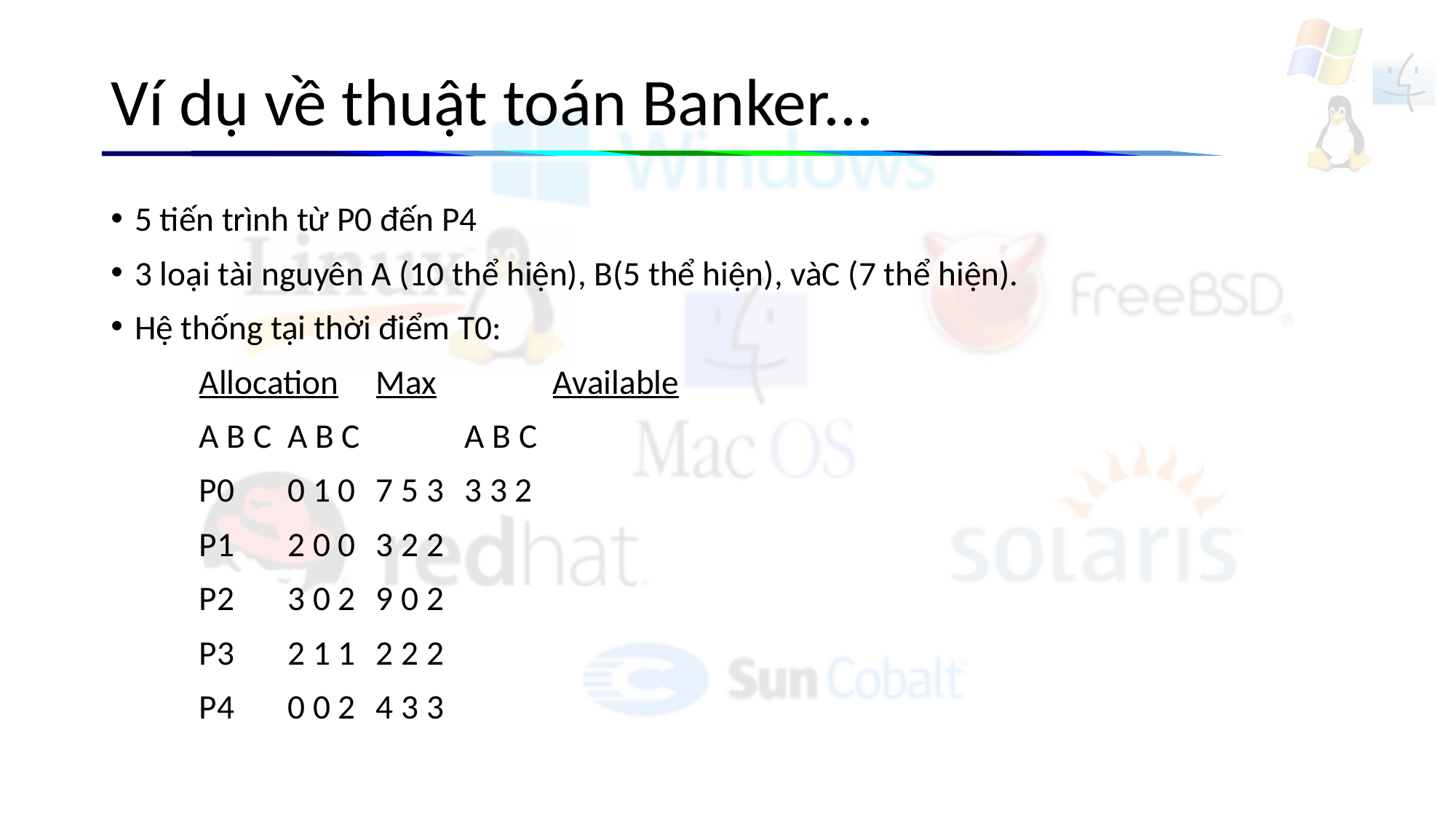

# Ví dụ về thuật toán Banker...
5 tiến trình từ P0 đến P4
3 loại tài nguyên A (10 thể hiện), B(5 thể hiện), vàC (7 thể hiện).
Hệ thống tại thời điểm T0:
		Allocation 	Max	 	Available
		A B C 	A B C	 	A B C
	P0	0 1 0 		7 5 3  	3 3 2
	P1	2 0 0  	3 2 2
	P2 	3 0 2  	9 0 2
	P3 	2 1 1  	2 2 2
	P4 	0 0 2 		4 3 3